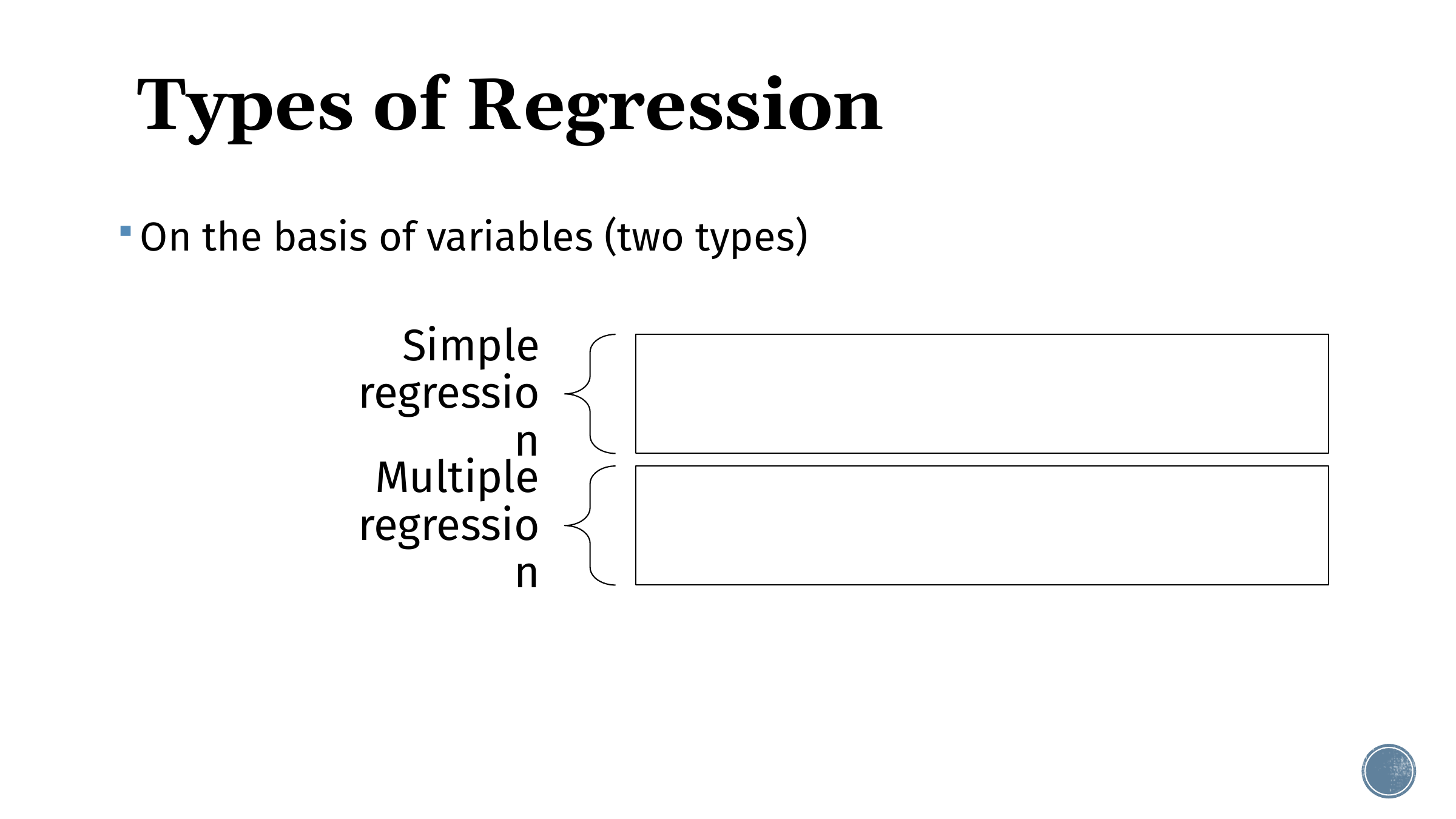

# Types of Regression
On the basis of variables (two types)

Simple regression
One dependent vs one independent
Multiple regression
One dependent vs multiple independent